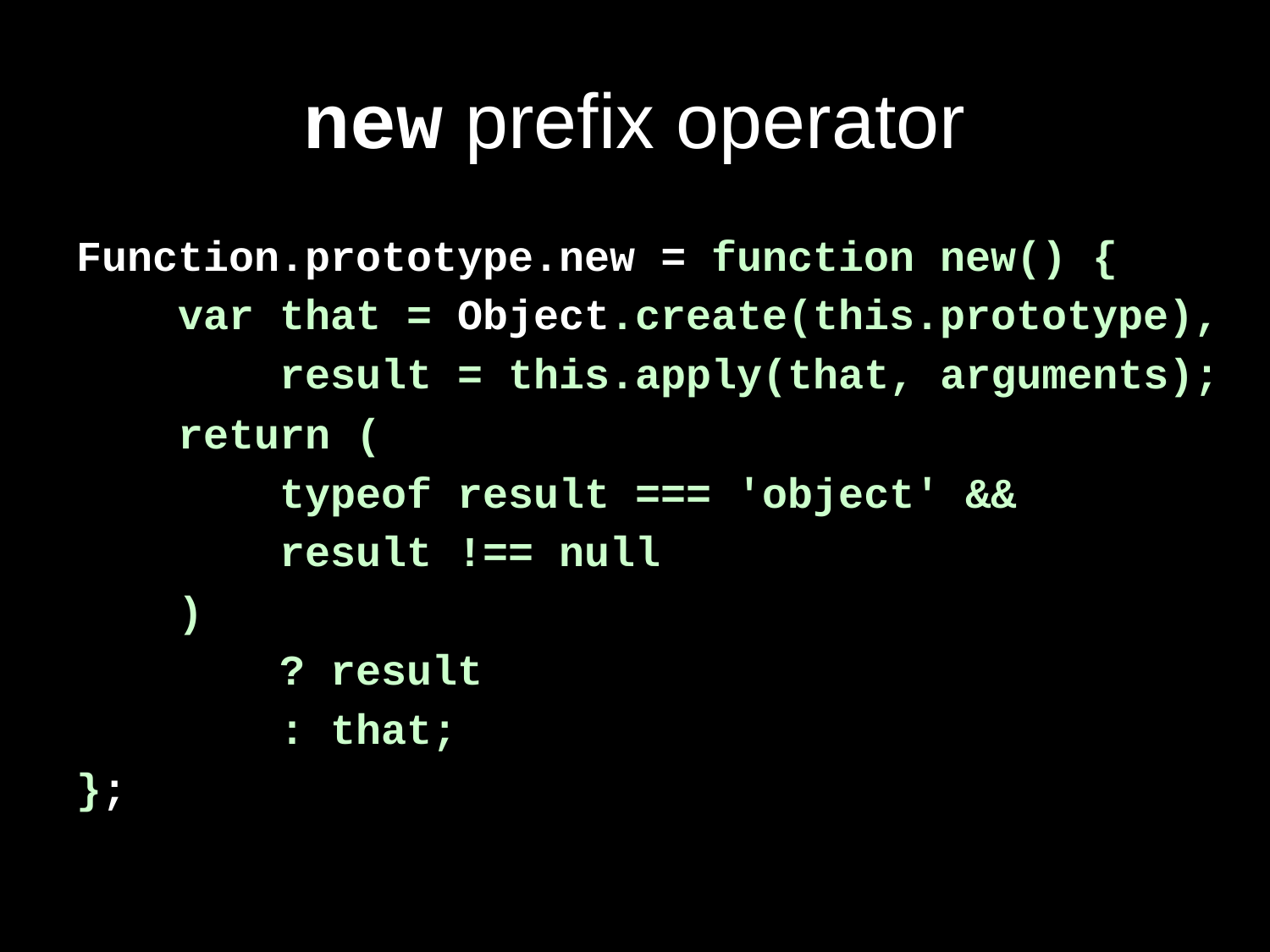

# new prefix operator
Function.prototype.new = function new() {
    var that = Object.create(this.prototype),
        result = this.apply(that, arguments);
    return (
        typeof result === 'object' &&
        result !== null
    )
        ? result
        : that;
};